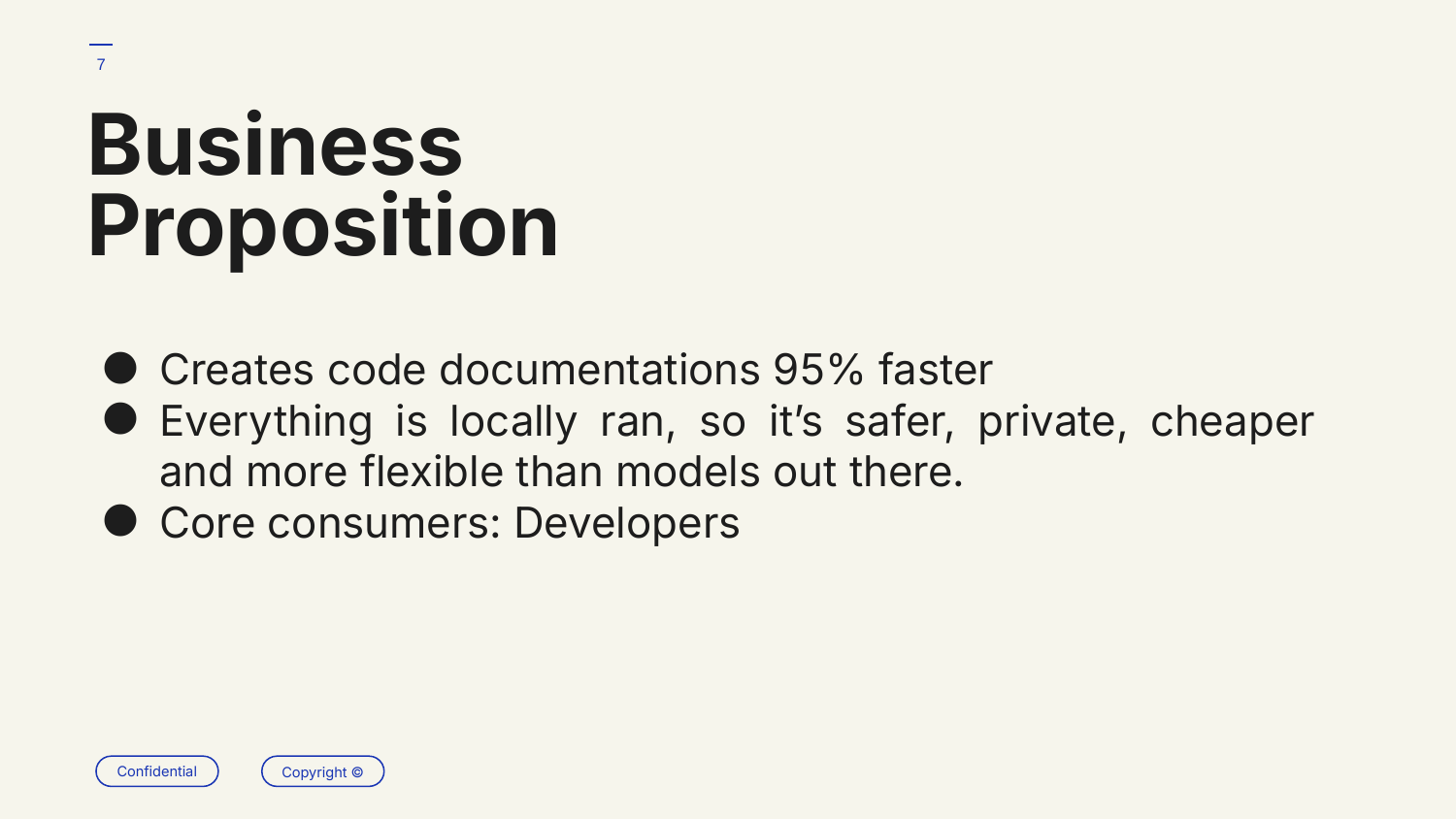

7
# Business Proposition
Creates code documentations 95% faster
Everything is locally ran, so it’s safer, private, cheaper and more flexible than models out there.
Core consumers: Developers